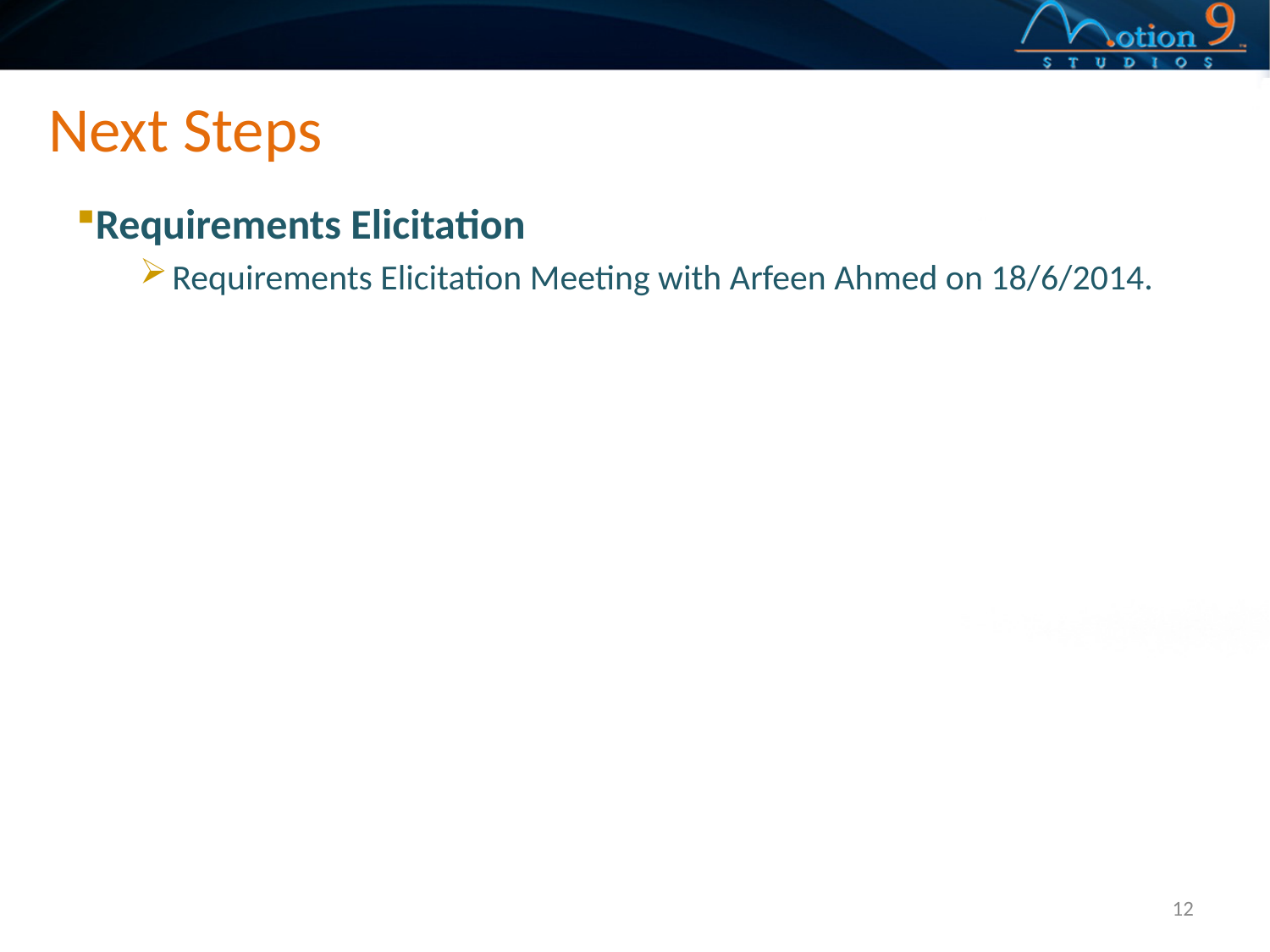

# Next Steps
Requirements Elicitation
Requirements Elicitation Meeting with Arfeen Ahmed on 18/6/2014.

12